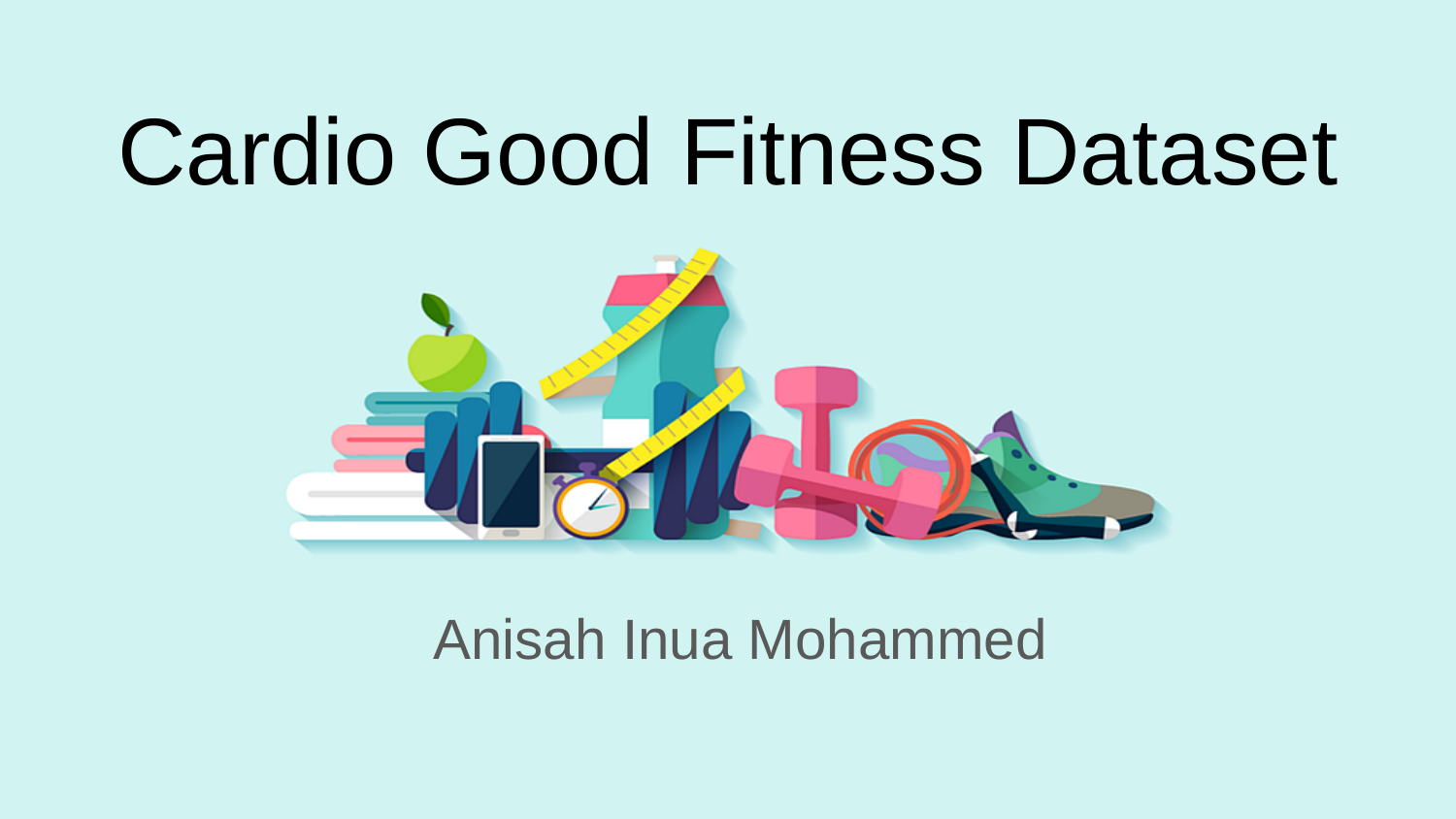

# Cardio Good Fitness Dataset
Anisah Inua Mohammed